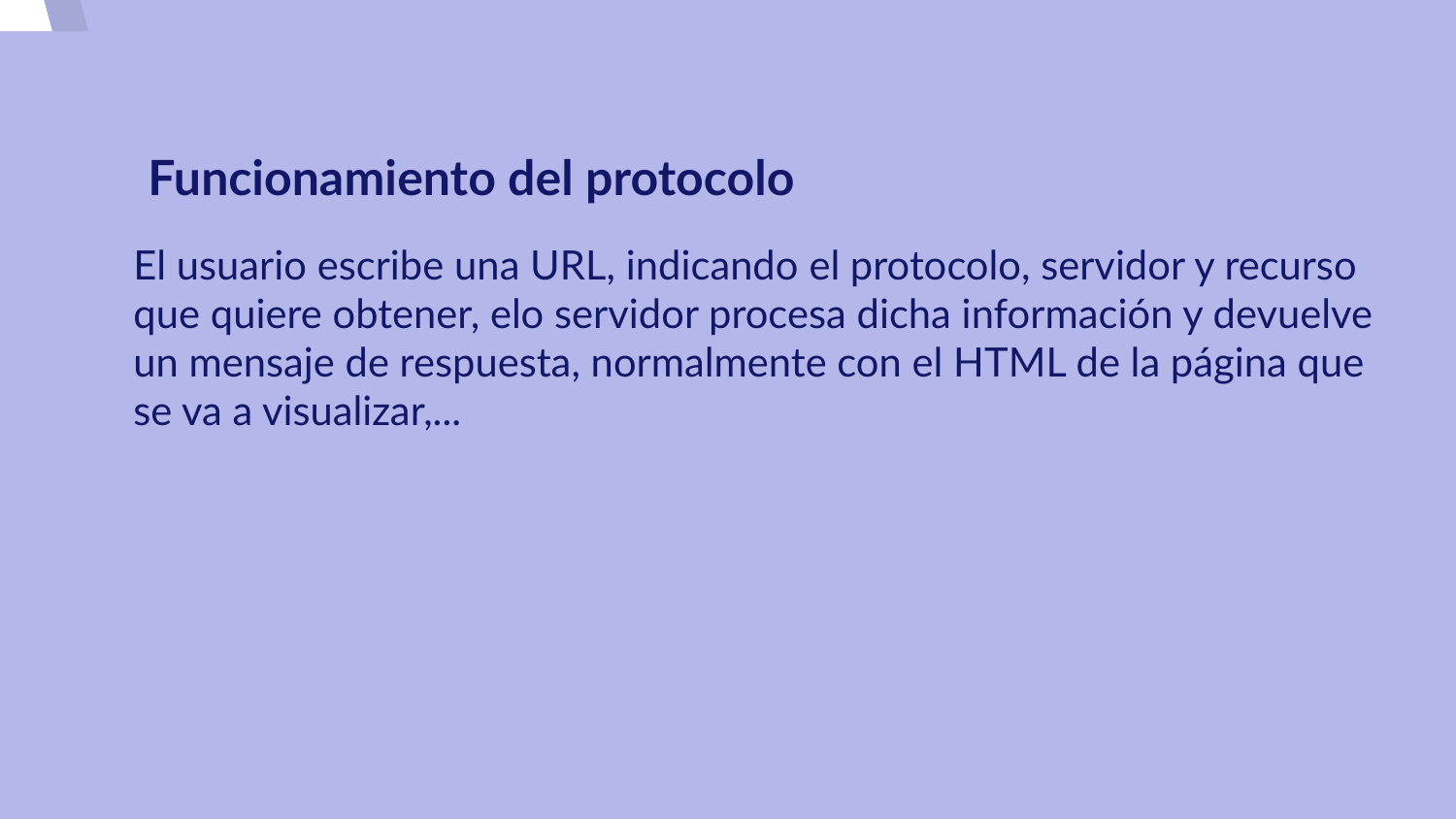

Funcionamiento del protocolo
El usuario escribe una URL, indicando el protocolo, servidor y recurso
que quiere obtener, elo servidor procesa dicha información y devuelve
un mensaje de respuesta, normalmente con el HTML de la página que
se va a visualizar,...